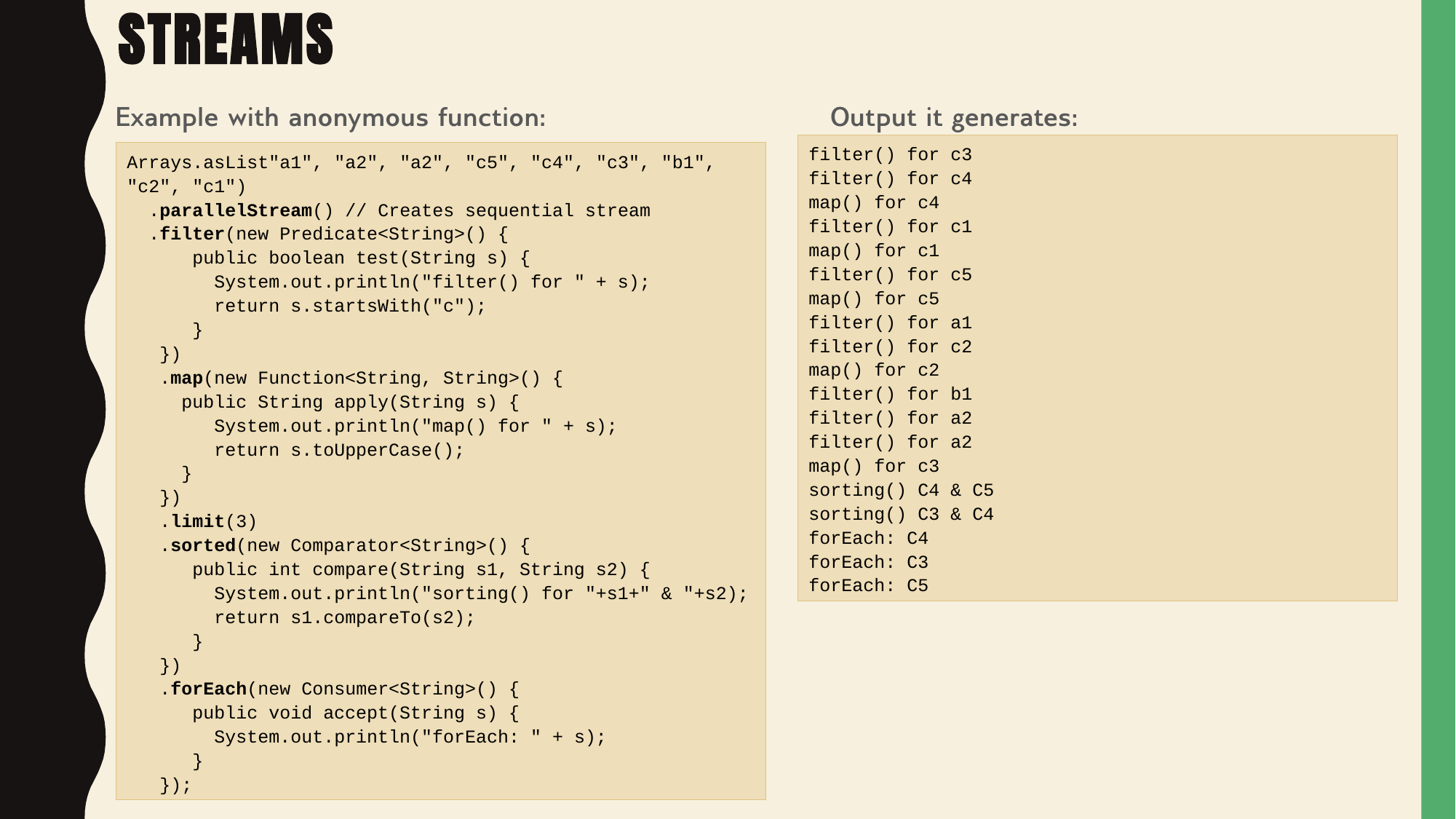

# Streams
Example with anonymous function:                       	    Output it generates:

Arrays.asList"a1", "a2", "a2", "c5", "c4", "c3", "b1", "c2", "c1")
  .parallelStream() // Creates sequential stream
  .filter(new Predicate<String>() {
      public boolean test(String s) {
        System.out.println("filter() for " + s);
        return s.startsWith("c");
      }
   })
   .map(new Function<String, String>() {
     public String apply(String s) {
        System.out.println("map() for " + s);
        return s.toUpperCase();
     }
   })
   .limit(3)
   .sorted(new Comparator<String>() {
      public int compare(String s1, String s2) {
        System.out.println("sorting() for "+s1+" & "+s2);
        return s1.compareTo(s2);
      }
   })
   .forEach(new Consumer<String>() {
      public void accept(String s) {
        System.out.println("forEach: " + s);
      }
   });
filter() for c3
filter() for c4
map() for c4
filter() for c1
map() for c1
filter() for c5
map() for c5
filter() for a1
filter() for c2
map() for c2
filter() for b1
filter() for a2
filter() for a2
map() for c3
sorting() C4 & C5
sorting() C3 & C4
forEach: C4
forEach: C3
forEach: C5